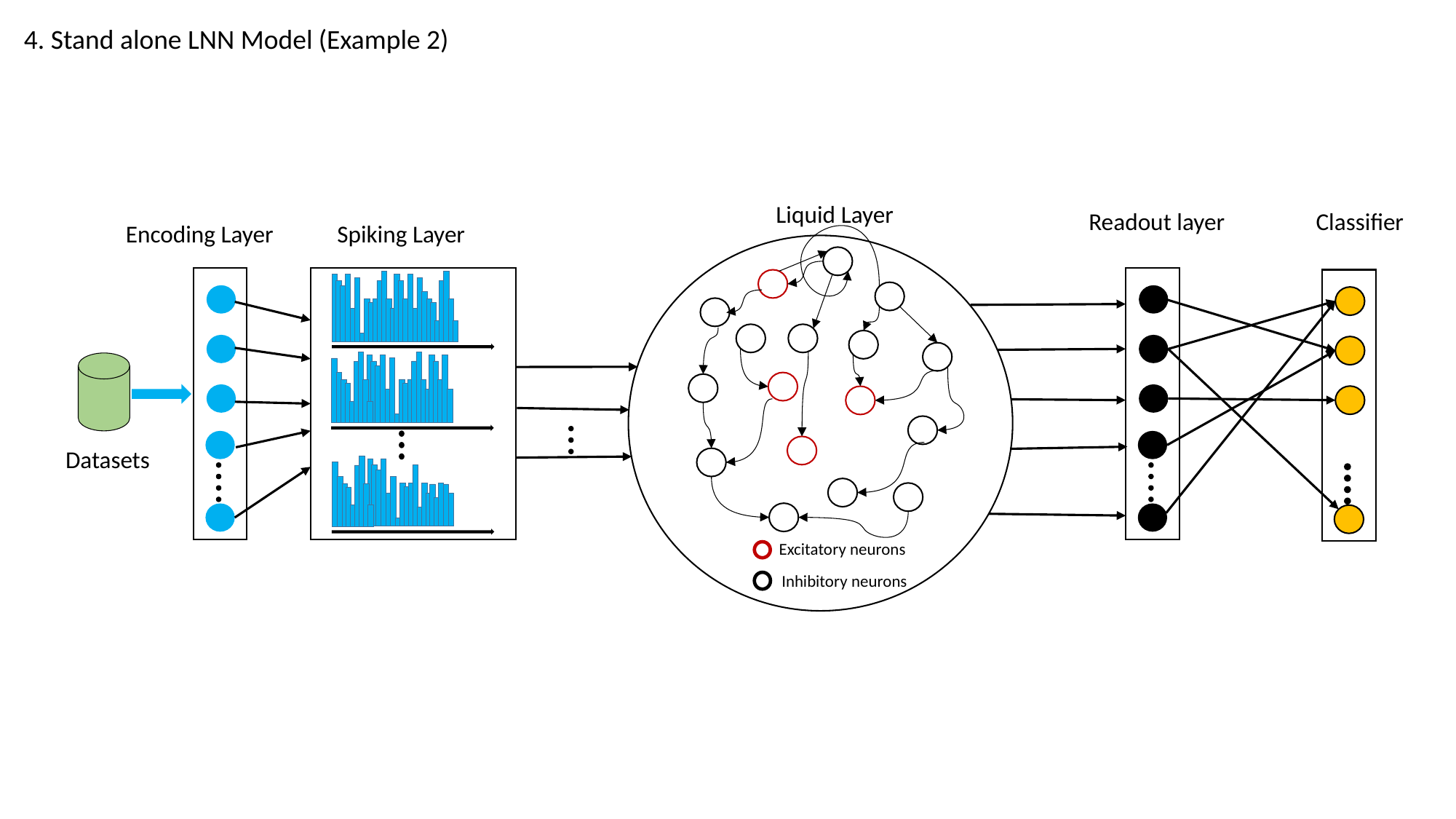

4. Stand alone LNN Model (Example 2)
Liquid Layer
Readout layer
Classifier
Spiking Layer
Encoding Layer

Datasets

Excitatory neurons

Inhibitory neurons